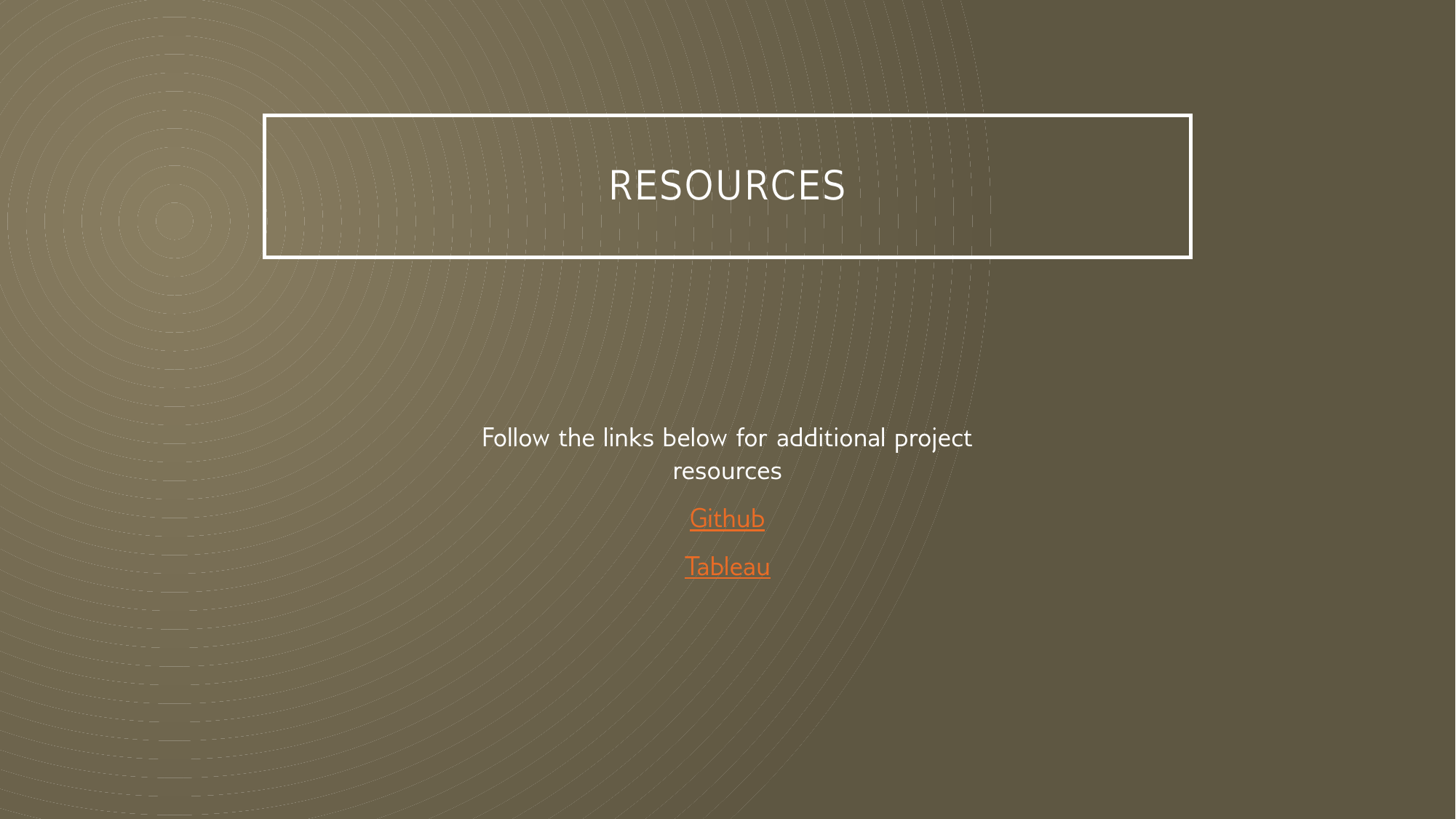

# Resources
Follow the links below for additional project resources
Github
Tableau